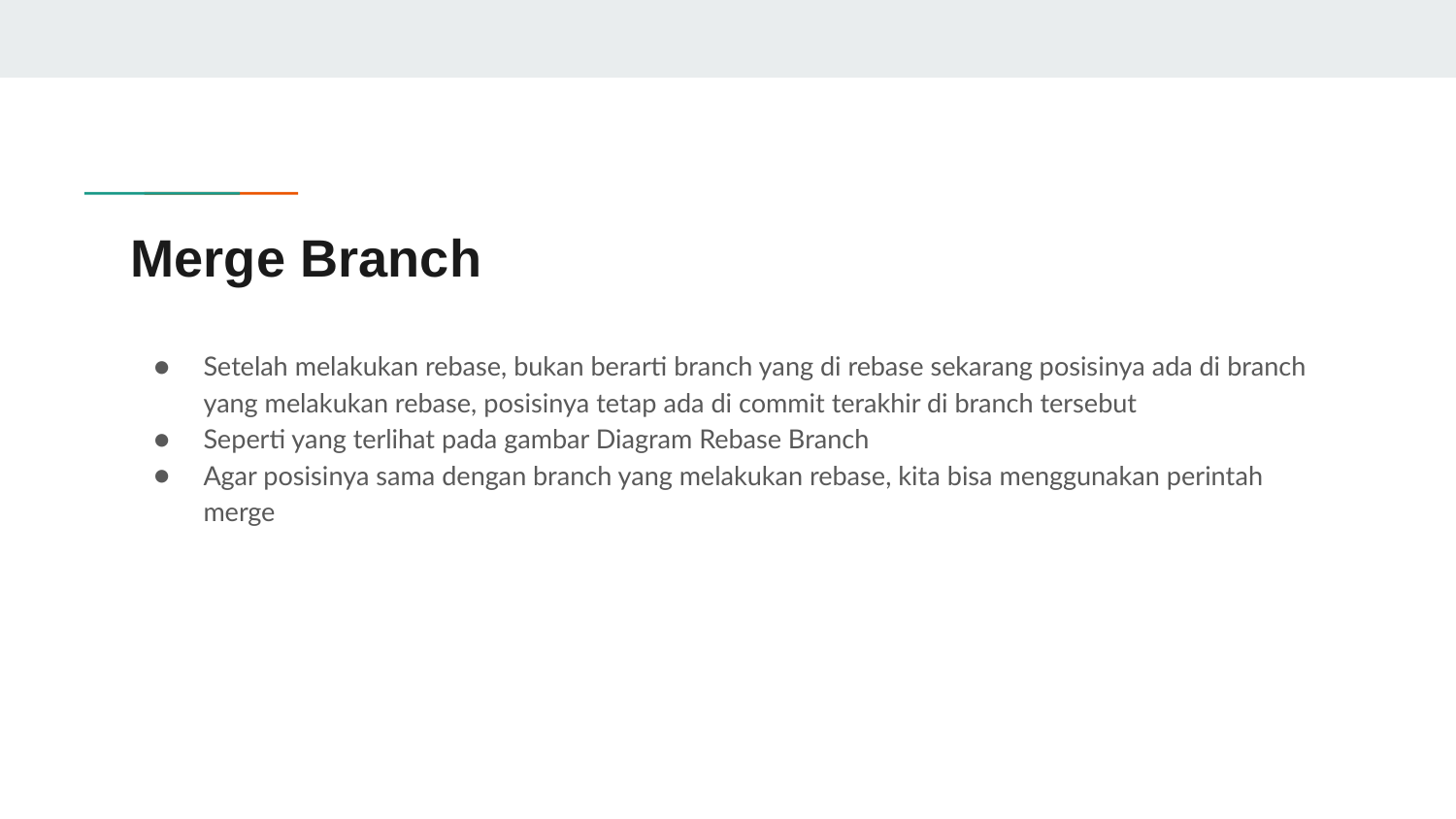

# Merge Branch
Setelah melakukan rebase, bukan berarti branch yang di rebase sekarang posisinya ada di branch yang melakukan rebase, posisinya tetap ada di commit terakhir di branch tersebut
Seperti yang terlihat pada gambar Diagram Rebase Branch
Agar posisinya sama dengan branch yang melakukan rebase, kita bisa menggunakan perintah merge